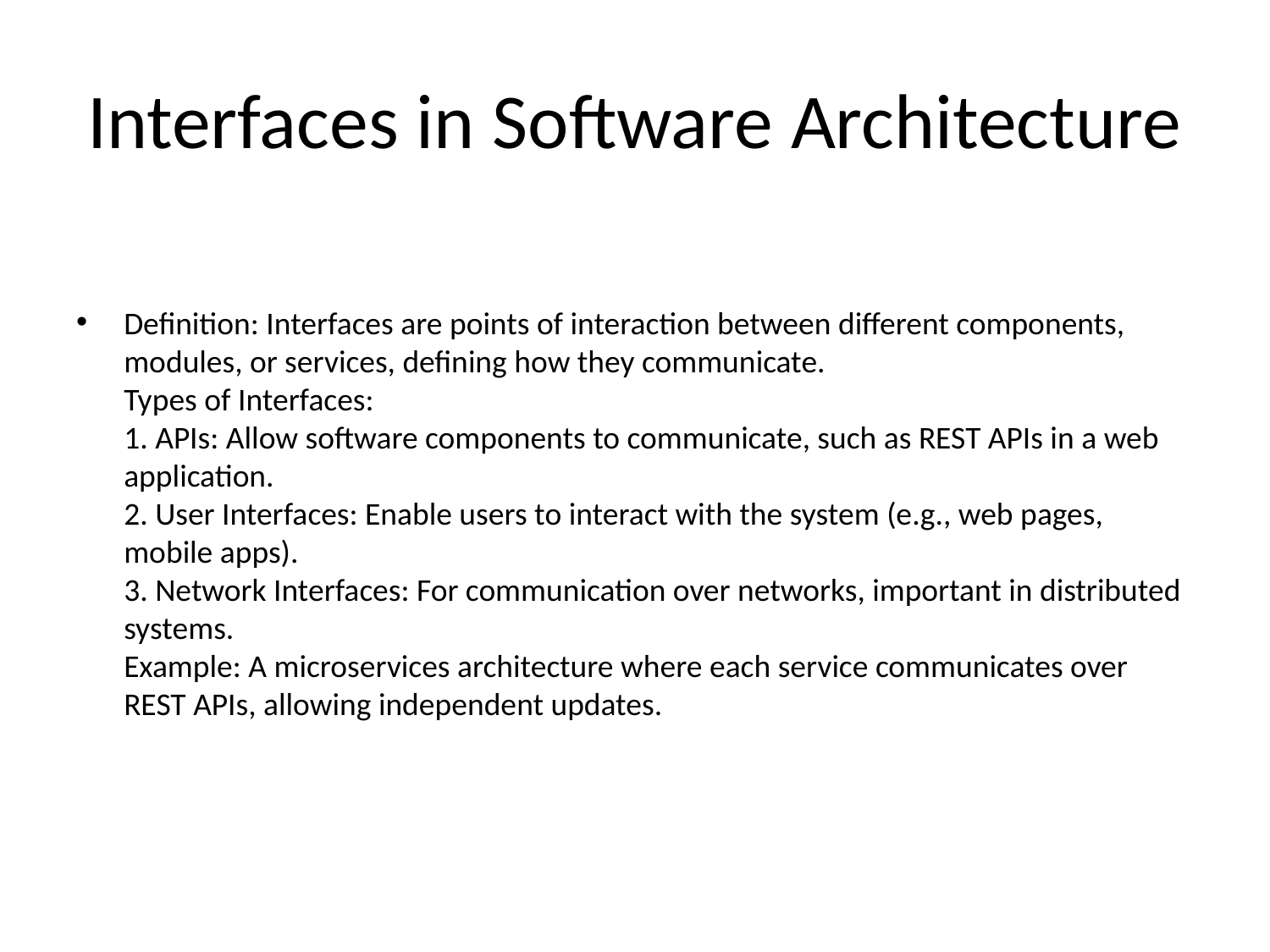

# Interfaces in Software Architecture

Definition: Interfaces are points of interaction between different components, modules, or services, defining how they communicate.
Types of Interfaces:
1. APIs: Allow software components to communicate, such as REST APIs in a web application.
2. User Interfaces: Enable users to interact with the system (e.g., web pages, mobile apps).
3. Network Interfaces: For communication over networks, important in distributed systems.
Example: A microservices architecture where each service communicates over REST APIs, allowing independent updates.